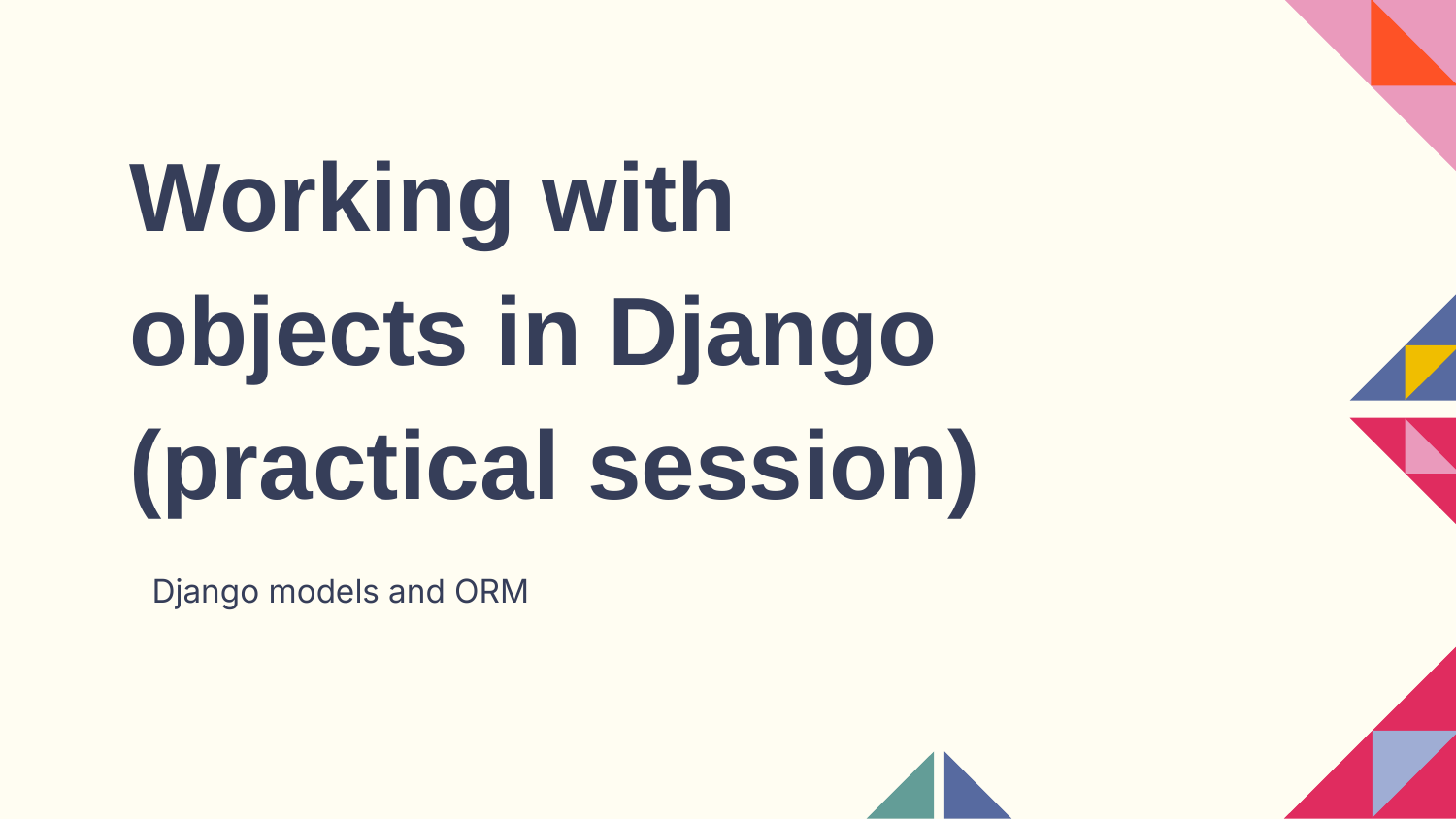

# Working with objects in Django (practical session)
Django models and ORM